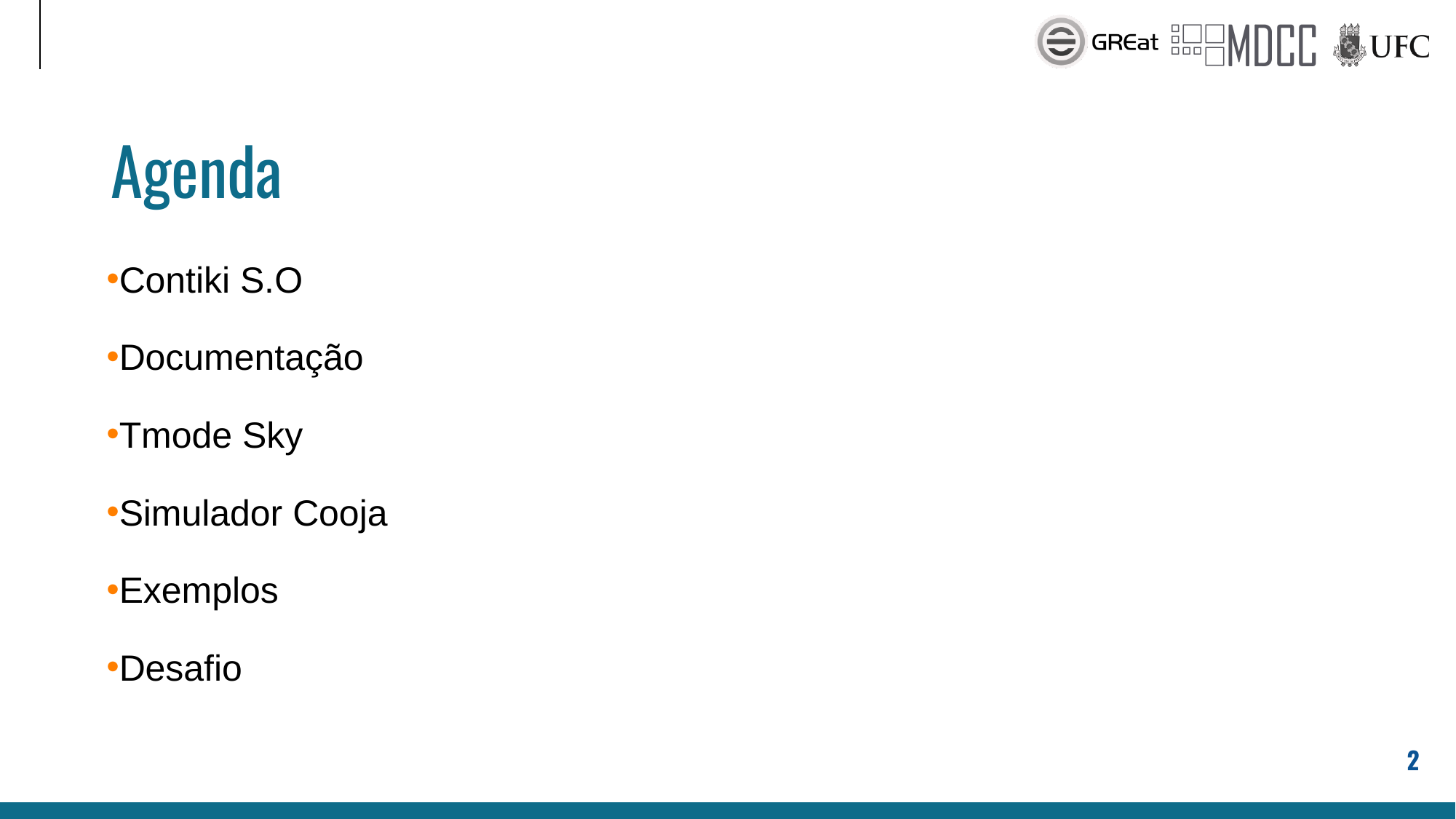

Agenda
Contiki S.O
Documentação
Tmode Sky
Simulador Cooja
Exemplos
Desafio
2